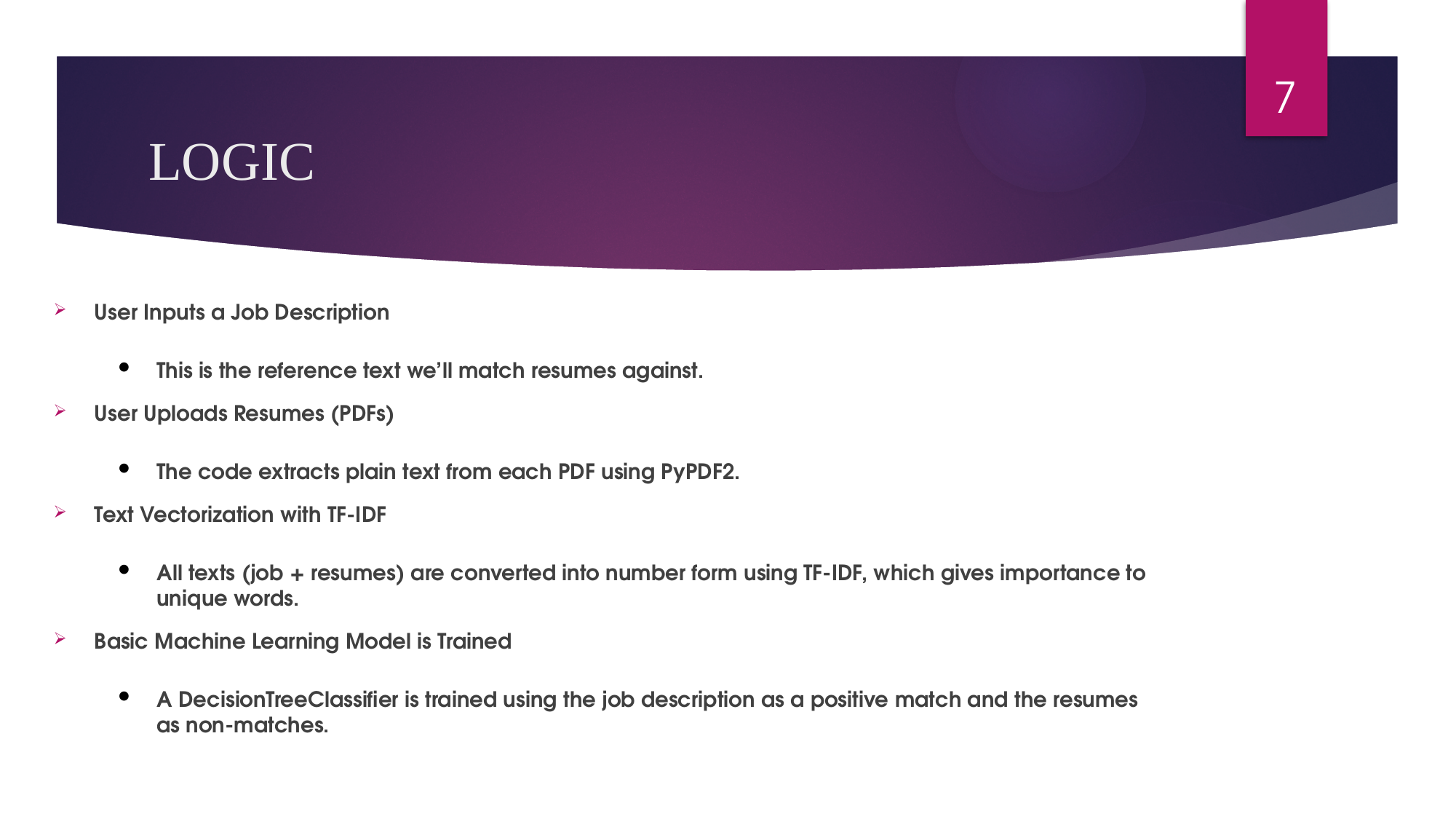

10
7
# LOGIC
User Inputs a Job Description
This is the reference text we’ll match resumes against.
User Uploads Resumes (PDFs)
The code extracts plain text from each PDF using PyPDF2.
Text Vectorization with TF-IDF
All texts (job + resumes) are converted into number form using TF-IDF, which gives importance to unique words.
Basic Machine Learning Model is Trained
A DecisionTreeClassifier is trained using the job description as a positive match and the resumes as non-matches.